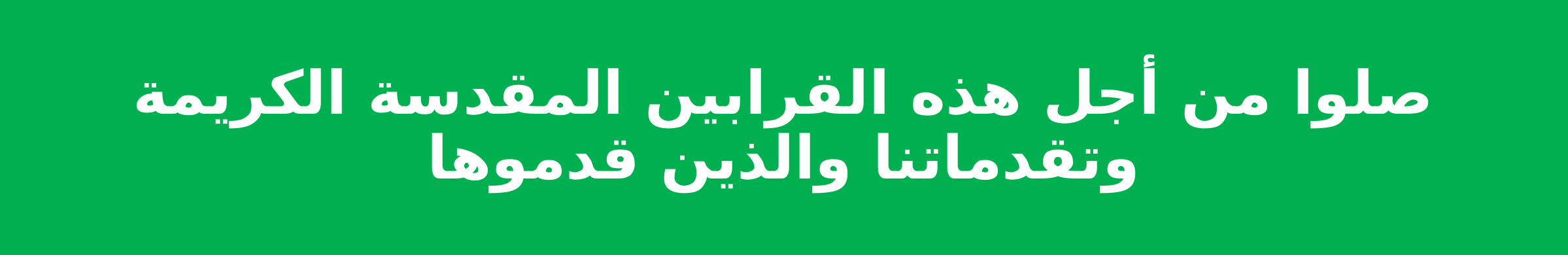

صلوا من أجل هذه القرابين المقدسة الكريمة وتقدماتنا والذين قدموها